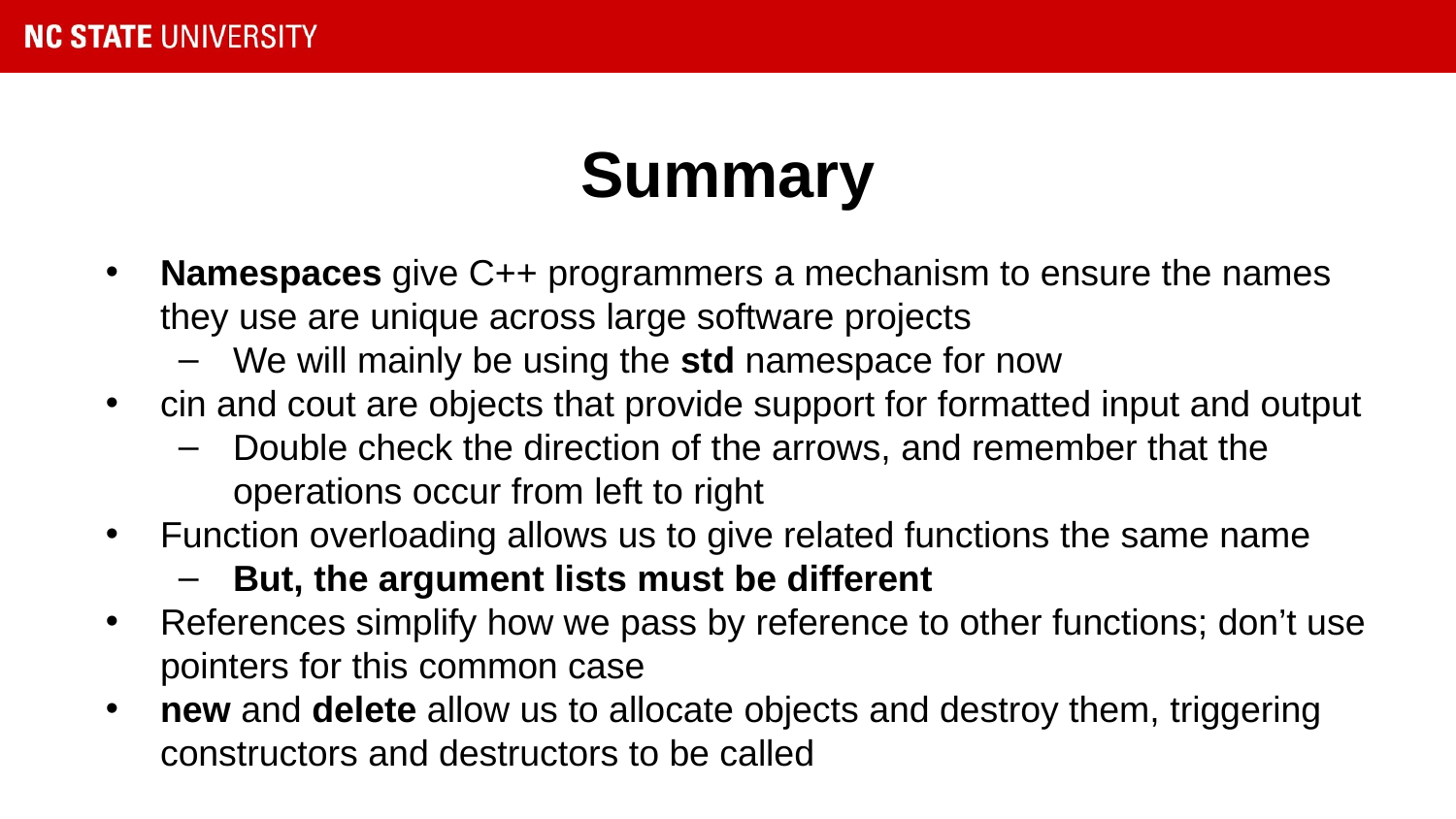

# Summary
Namespaces give C++ programmers a mechanism to ensure the names they use are unique across large software projects
We will mainly be using the std namespace for now
cin and cout are objects that provide support for formatted input and output
Double check the direction of the arrows, and remember that the operations occur from left to right
Function overloading allows us to give related functions the same name
But, the argument lists must be different
References simplify how we pass by reference to other functions; don’t use pointers for this common case
new and delete allow us to allocate objects and destroy them, triggering constructors and destructors to be called